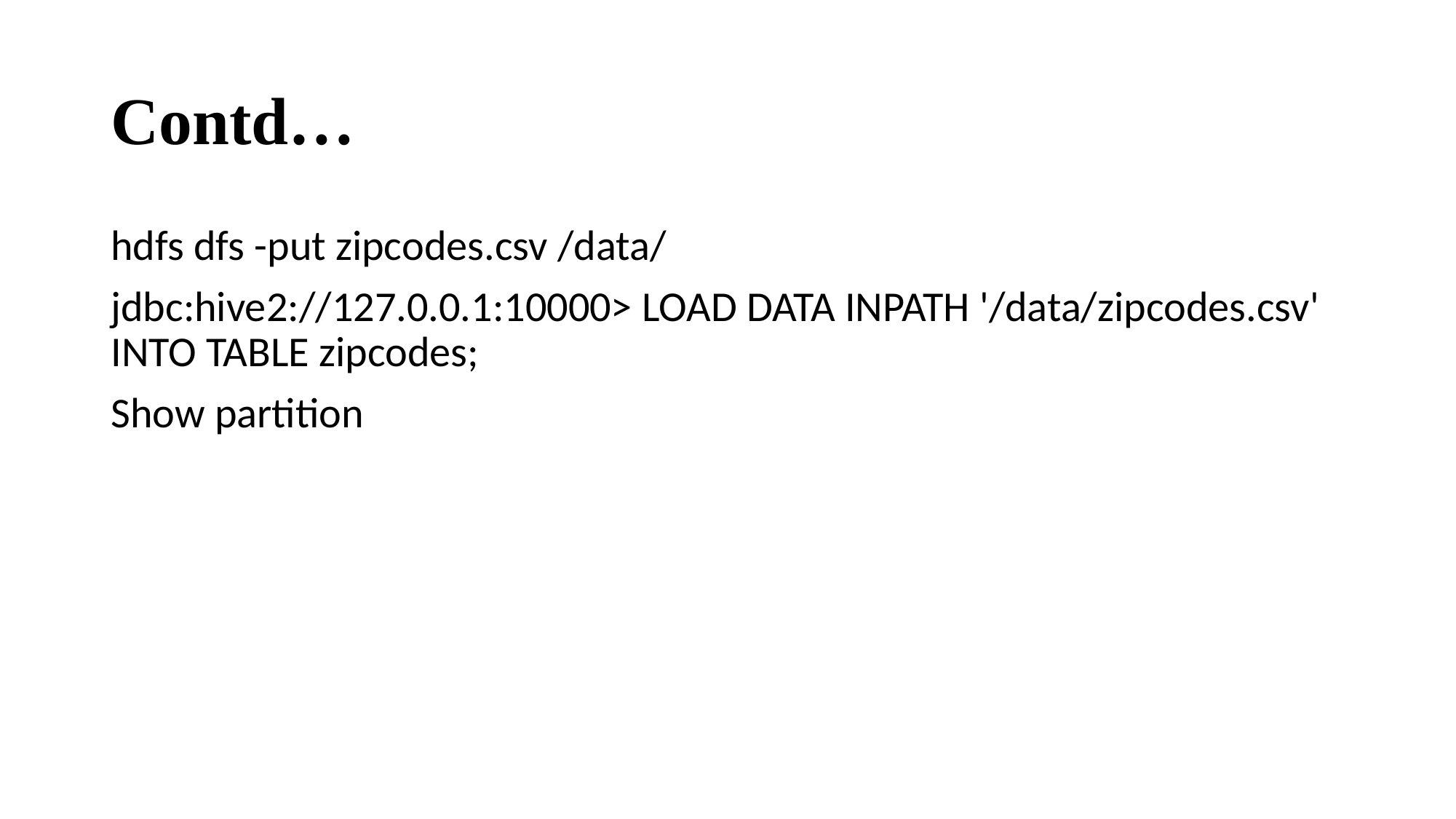

# Contd…
hdfs dfs -put zipcodes.csv /data/
jdbc:hive2://127.0.0.1:10000> LOAD DATA INPATH '/data/zipcodes.csv' INTO TABLE zipcodes;
Show partition